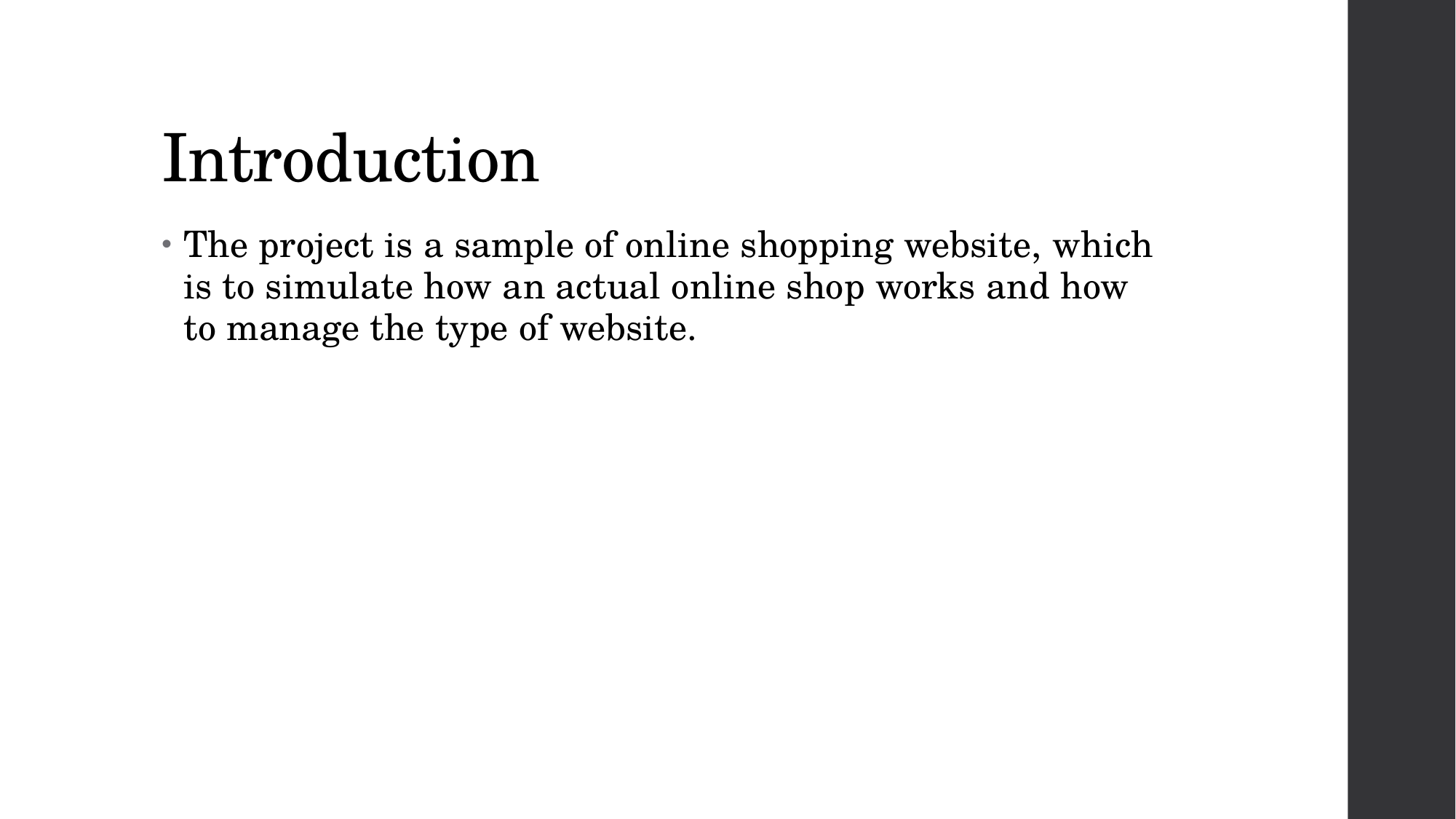

# Introduction
The project is a sample of online shopping website, which is to simulate how an actual online shop works and how to manage the type of website.